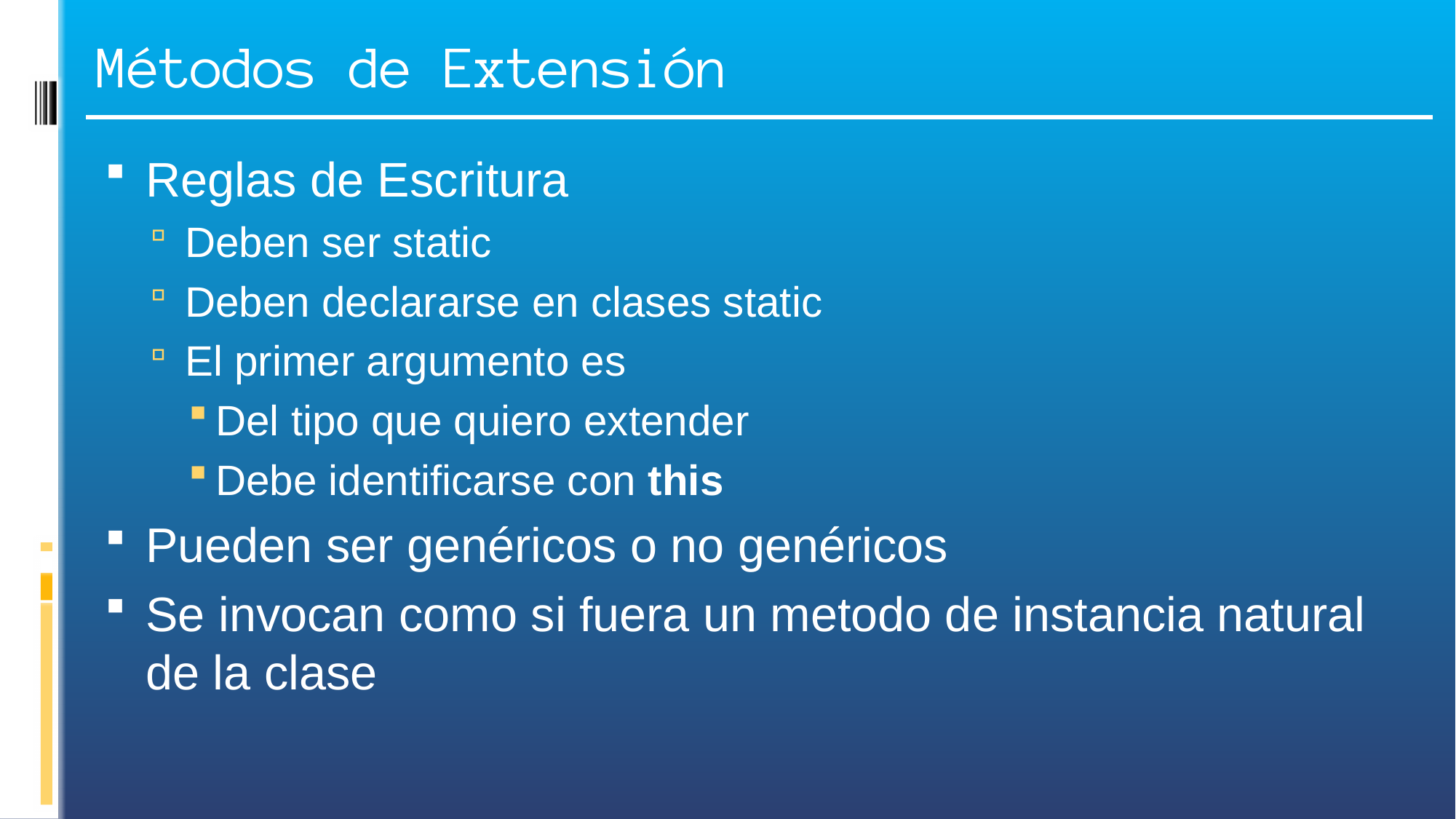

# Métodos de Extensión
Reglas de Escritura
Deben ser static
Deben declararse en clases static
El primer argumento es
Del tipo que quiero extender
Debe identificarse con this
Pueden ser genéricos o no genéricos
Se invocan como si fuera un metodo de instancia natural de la clase